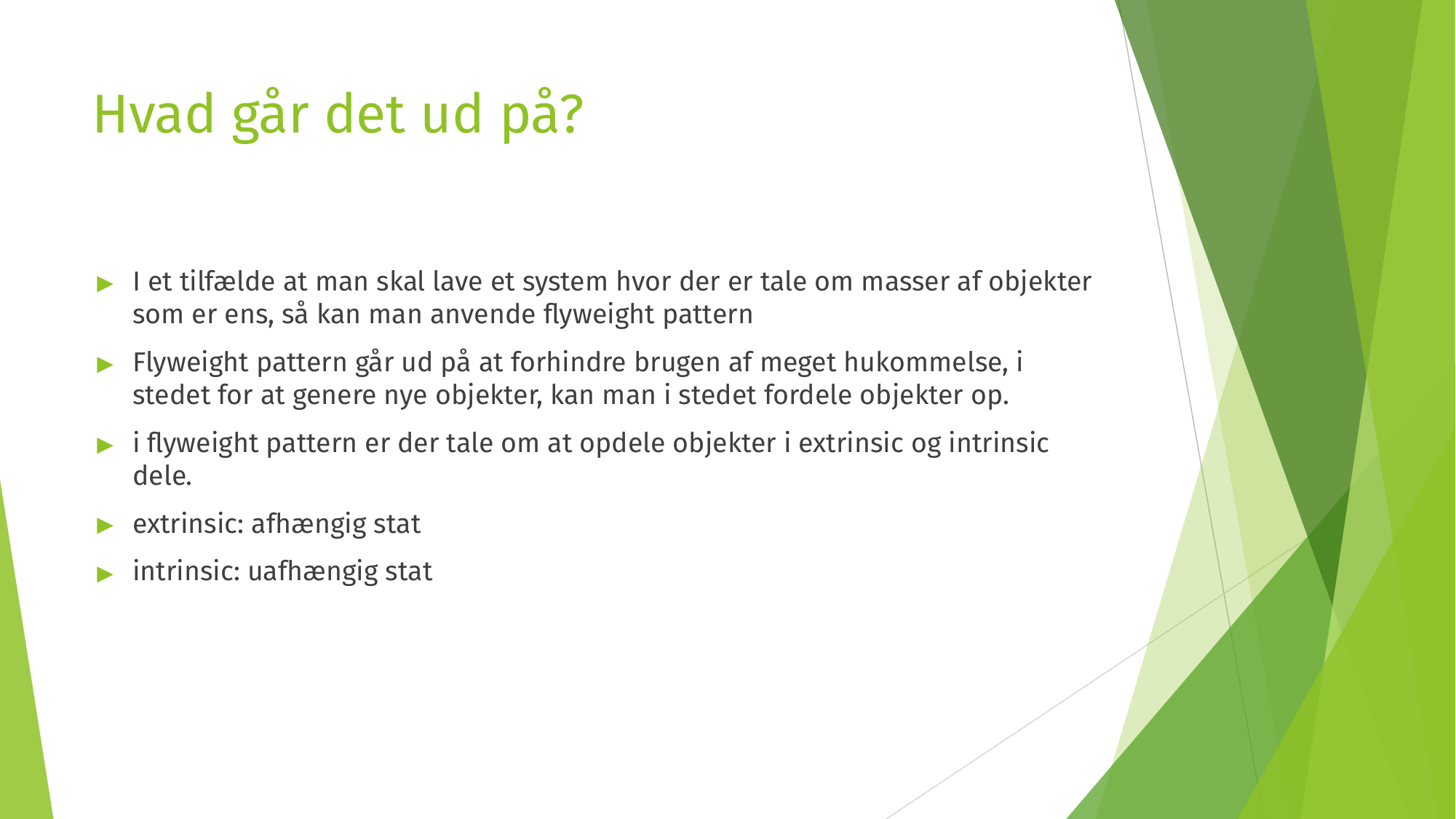

# Hvad går det ud på?
I et tilfælde at man skal lave et system hvor der er tale om masser af objekter som er ens, så kan man anvende flyweight pattern
Flyweight pattern går ud på at forhindre brugen af meget hukommelse, i stedet for at genere nye objekter, kan man i stedet fordele objekter op.
i flyweight pattern er der tale om at opdele objekter i extrinsic og intrinsic dele.
extrinsic: afhængig stat
intrinsic: uafhængig stat